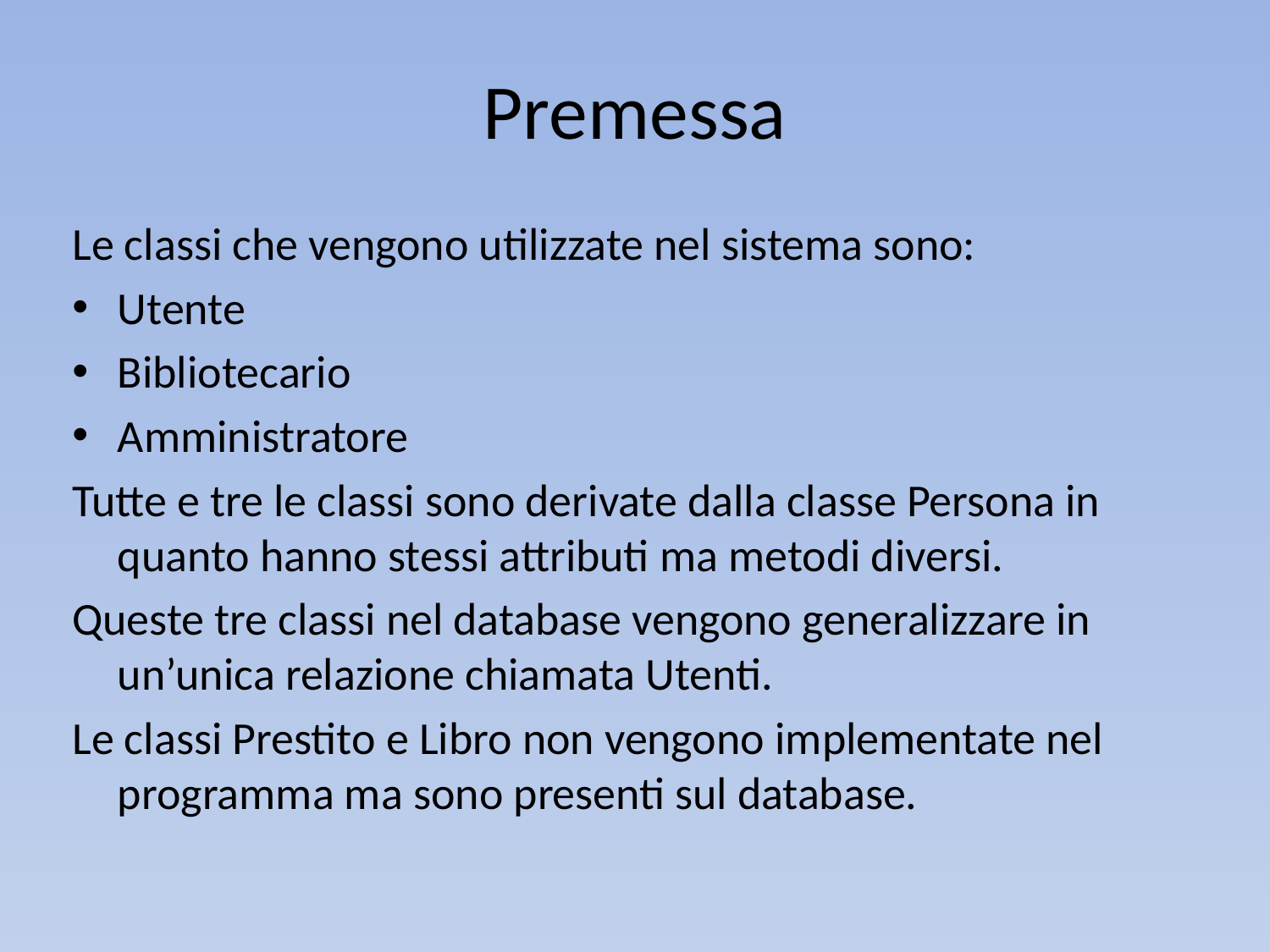

# Premessa
Le classi che vengono utilizzate nel sistema sono:
Utente
Bibliotecario
Amministratore
Tutte e tre le classi sono derivate dalla classe Persona in quanto hanno stessi attributi ma metodi diversi.
Queste tre classi nel database vengono generalizzare in un’unica relazione chiamata Utenti.
Le classi Prestito e Libro non vengono implementate nel programma ma sono presenti sul database.